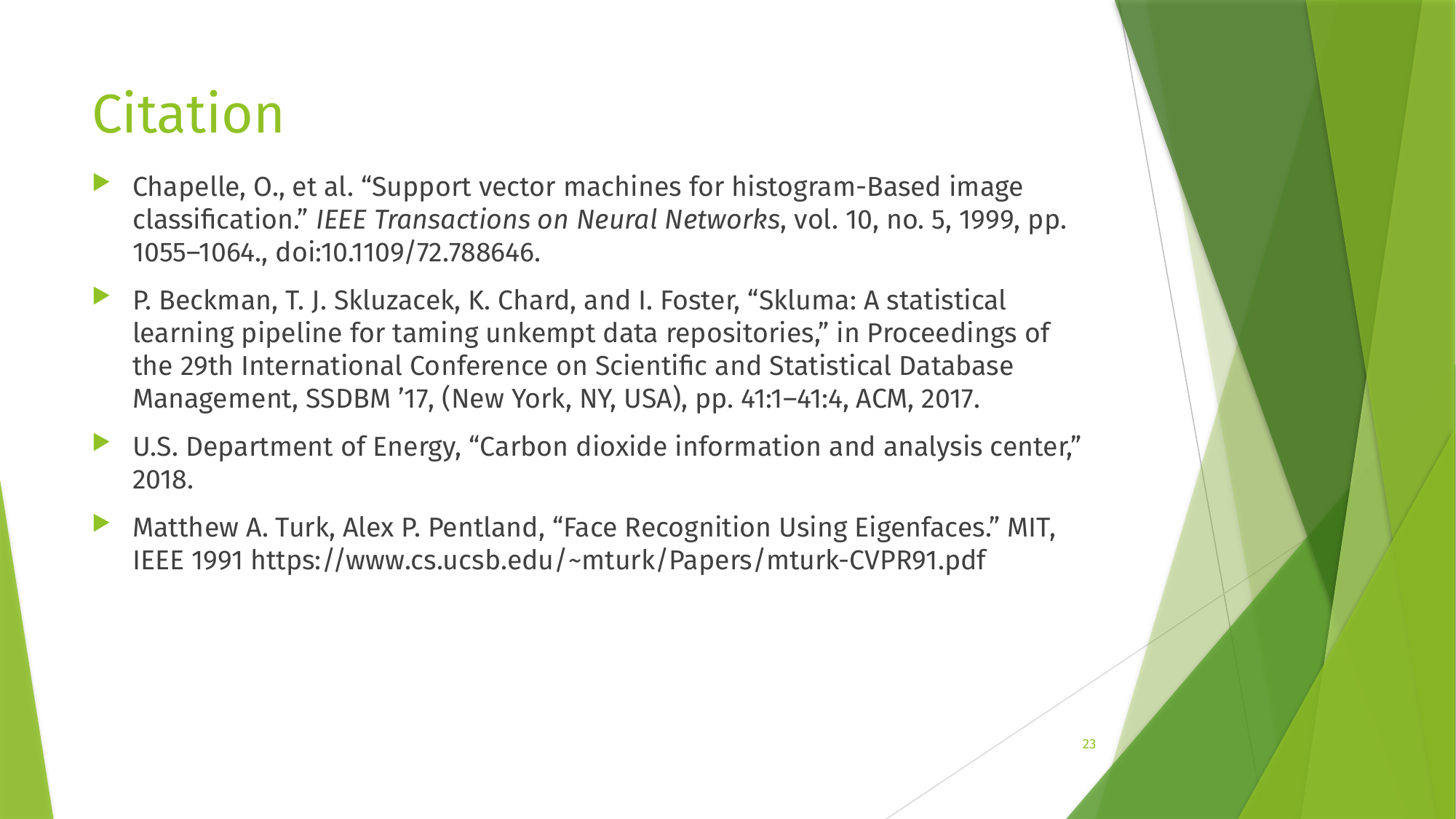

# Citation
Chapelle, O., et al. “Support vector machines for histogram-Based image classification.” IEEE Transactions on Neural Networks, vol. 10, no. 5, 1999, pp. 1055–1064., doi:10.1109/72.788646.
P. Beckman, T. J. Skluzacek, K. Chard, and I. Foster, “Skluma: A statistical learning pipeline for taming unkempt data repositories,” in Proceedings of the 29th International Conference on Scientific and Statistical Database Management, SSDBM ’17, (New York, NY, USA), pp. 41:1–41:4, ACM, 2017.
U.S. Department of Energy, “Carbon dioxide information and analysis center,” 2018.
Matthew A. Turk, Alex P. Pentland, “Face Recognition Using Eigenfaces.” MIT, IEEE 1991 https://www.cs.ucsb.edu/~mturk/Papers/mturk-CVPR91.pdf

23